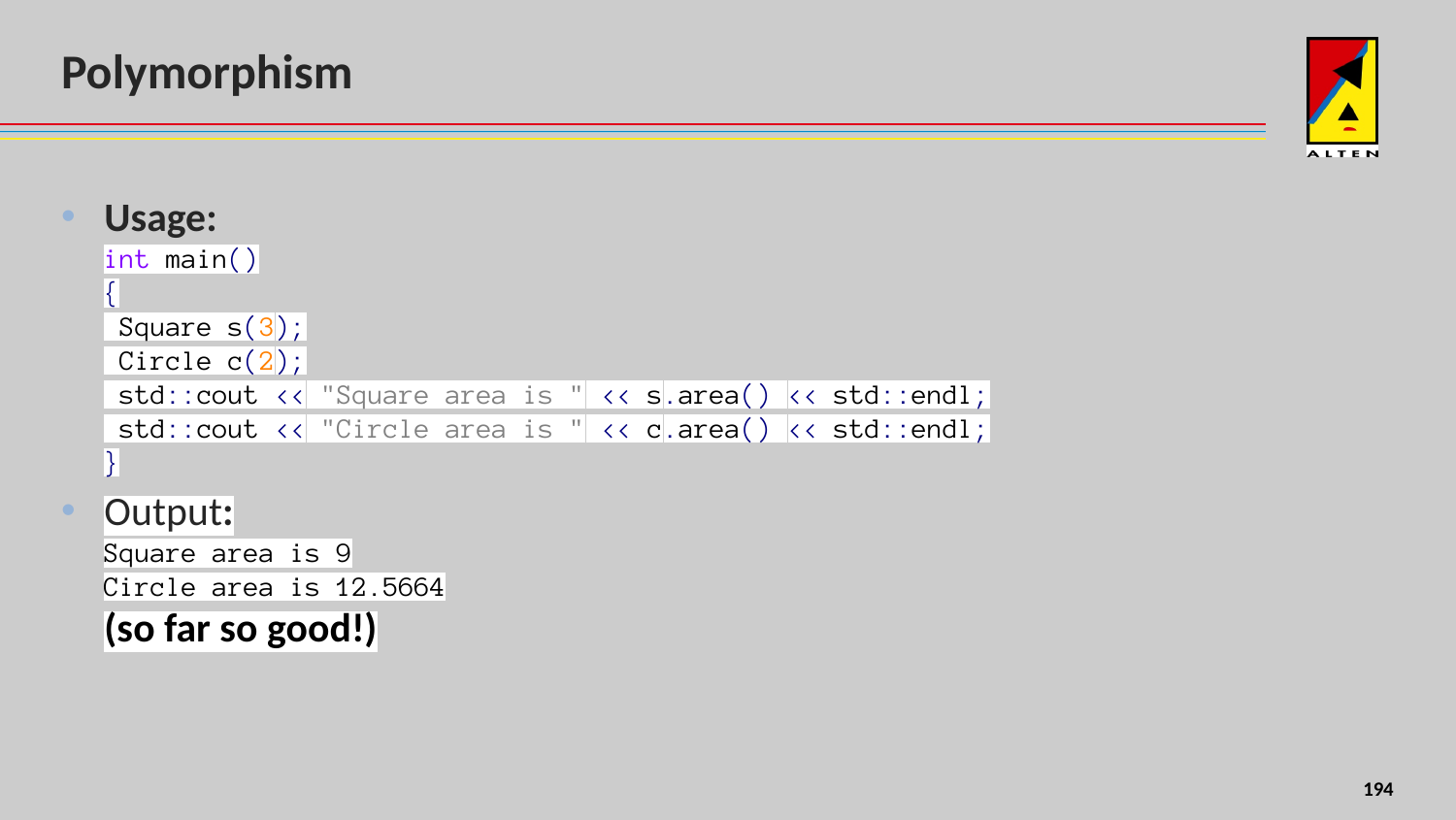

# Polymorphism
Usage:
int main()
{
 Square s(3);
 Circle c(2);
 std::cout << "Square area is " << s.area() << std::endl;
 std::cout << "Circle area is " << c.area() << std::endl;
}
Output:
Square area is 9
Circle area is 12.5664
(so far so good!)

194